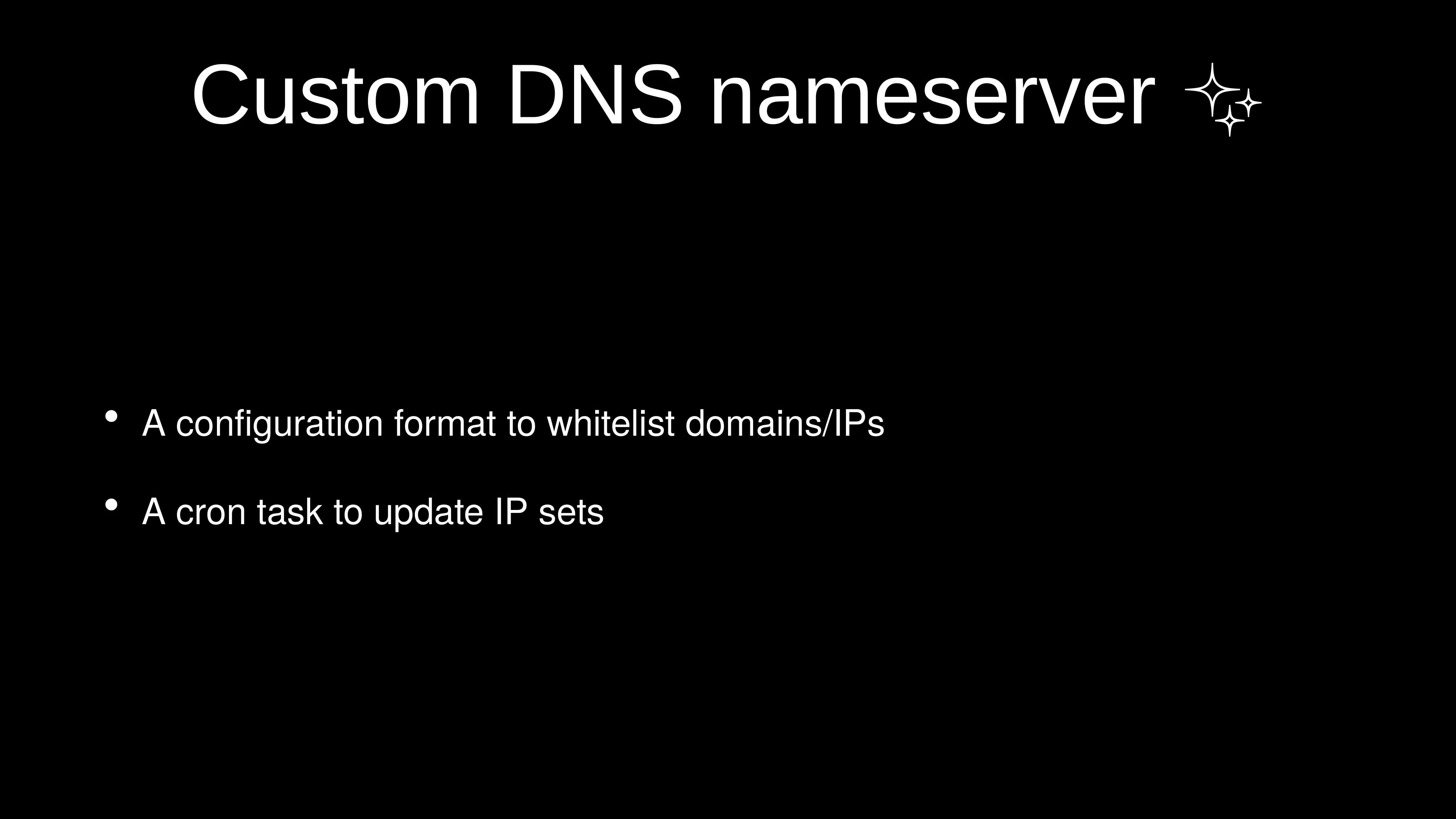

# Custom DNS nameserver ✨
A configuration format to whitelist domains/IPs
A cron task to update IP sets